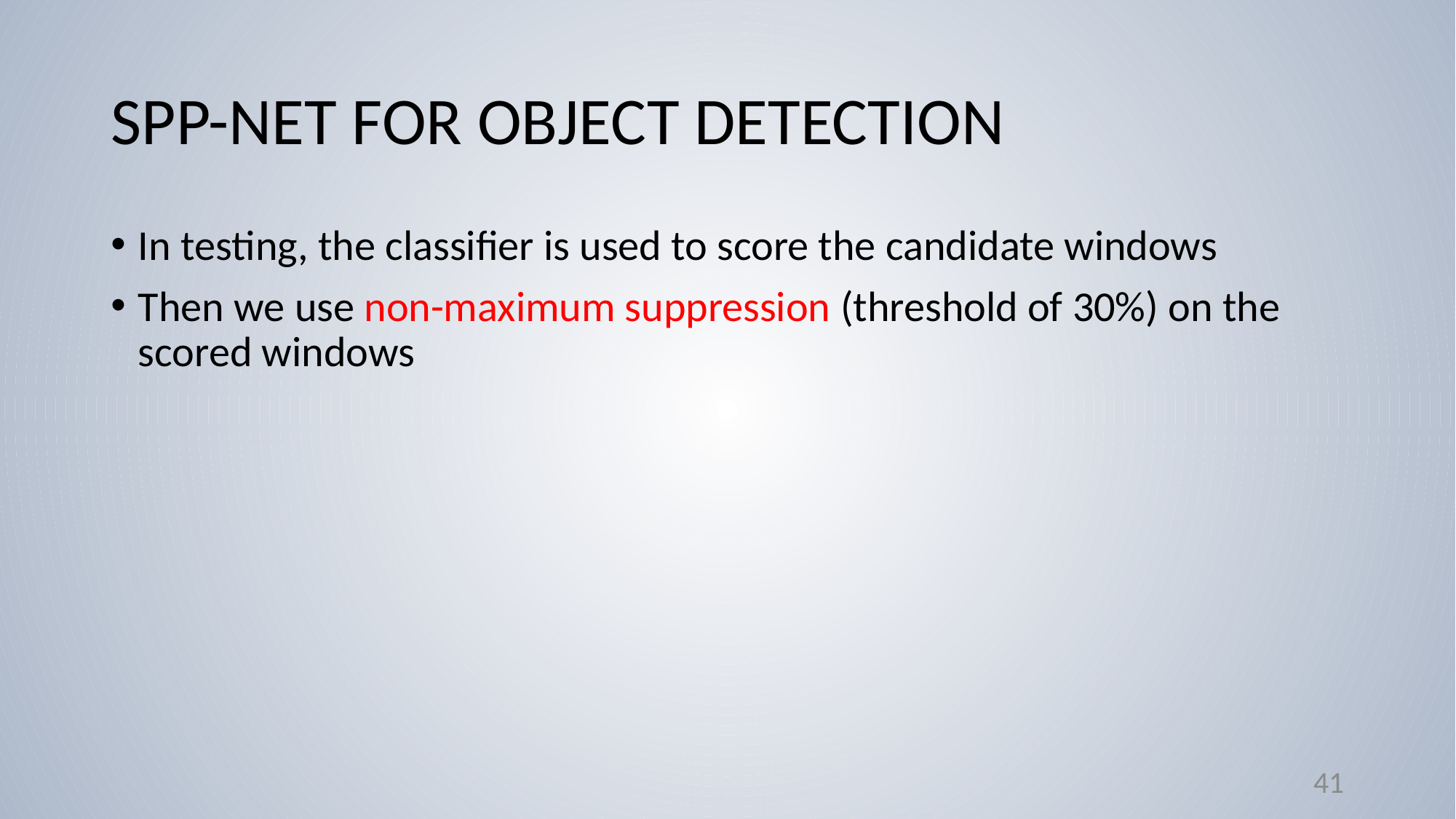

# SPP-NET FOR OBJECT DETECTION
In testing, the classifier is used to score the candidate windows
Then we use non-maximum suppression (threshold of 30%) on the scored windows
41